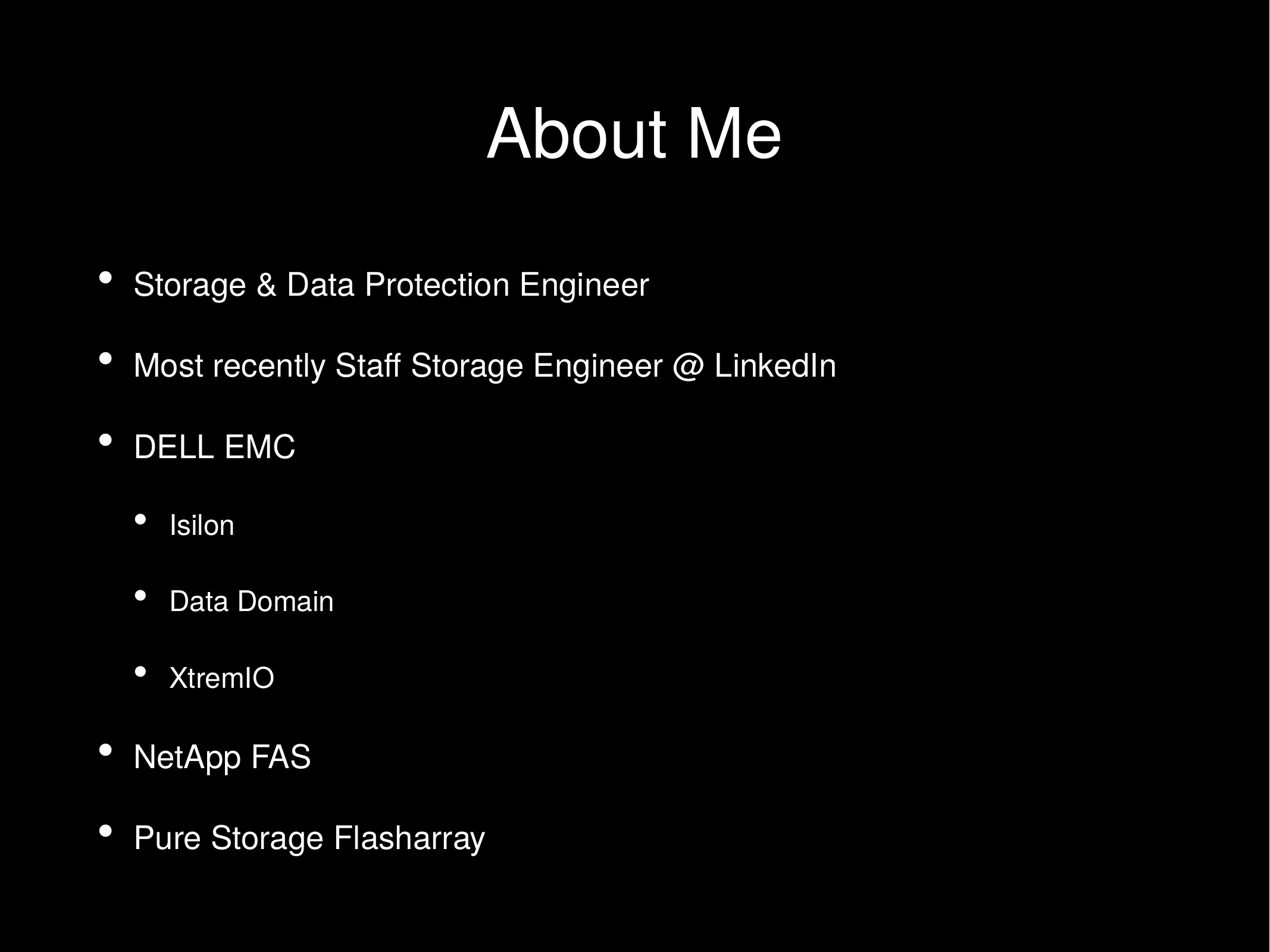

# About Me
Storage & Data Protection Engineer
Most recently Staff Storage Engineer @ LinkedIn
DELL EMC
Isilon
Data Domain
XtremIO
NetApp FAS
Pure Storage Flasharray